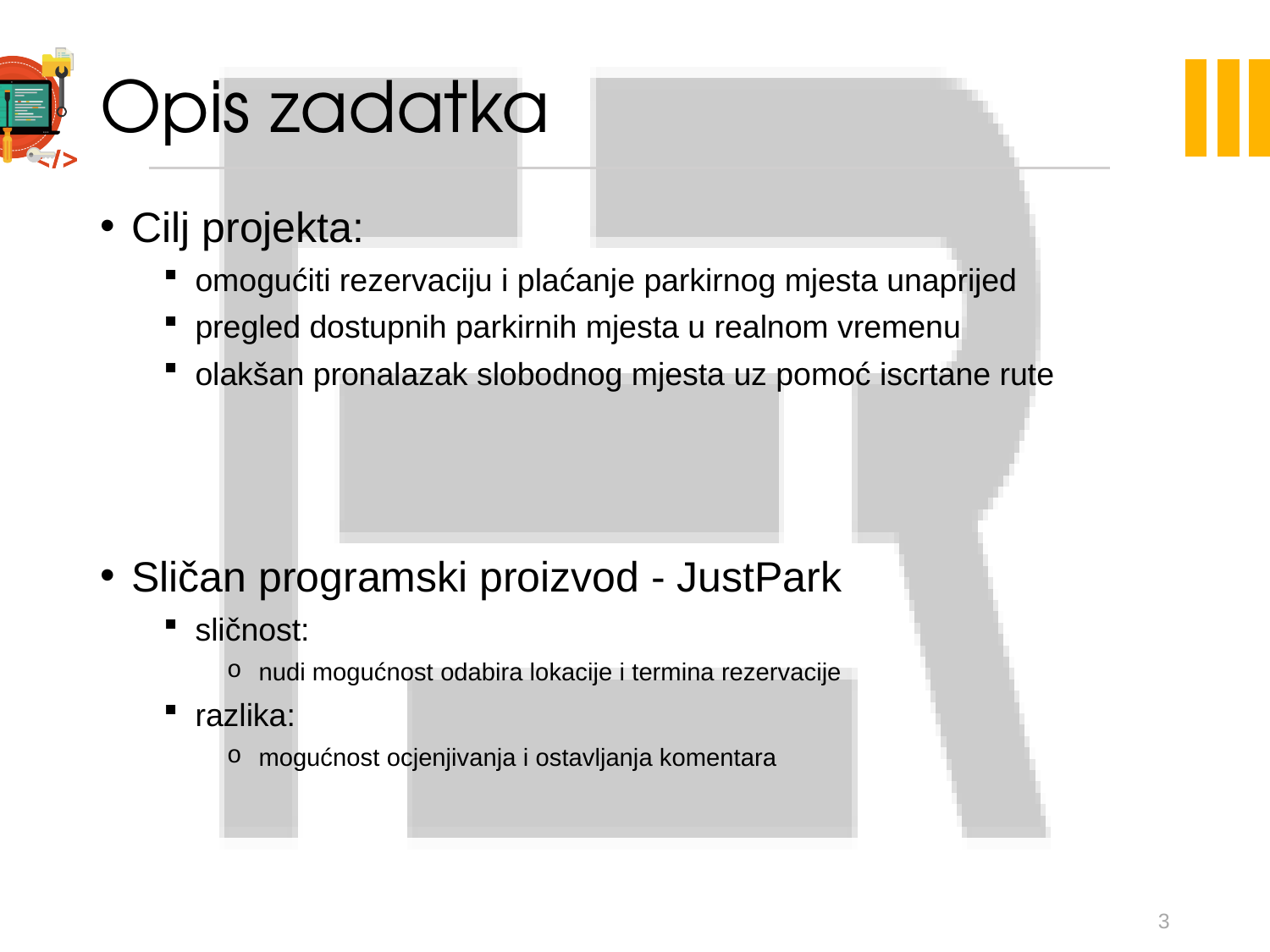

# Opis zadatka
Cilj projekta:
omogućiti rezervaciju i plaćanje parkirnog mjesta unaprijed
pregled dostupnih parkirnih mjesta u realnom vremenu
olakšan pronalazak slobodnog mjesta uz pomoć iscrtane rute

Sličan programski proizvod - JustPark
sličnost:
nudi mogućnost odabira lokacije i termina rezervacije
razlika:
mogućnost ocjenjivanja i ostavljanja komentara
3